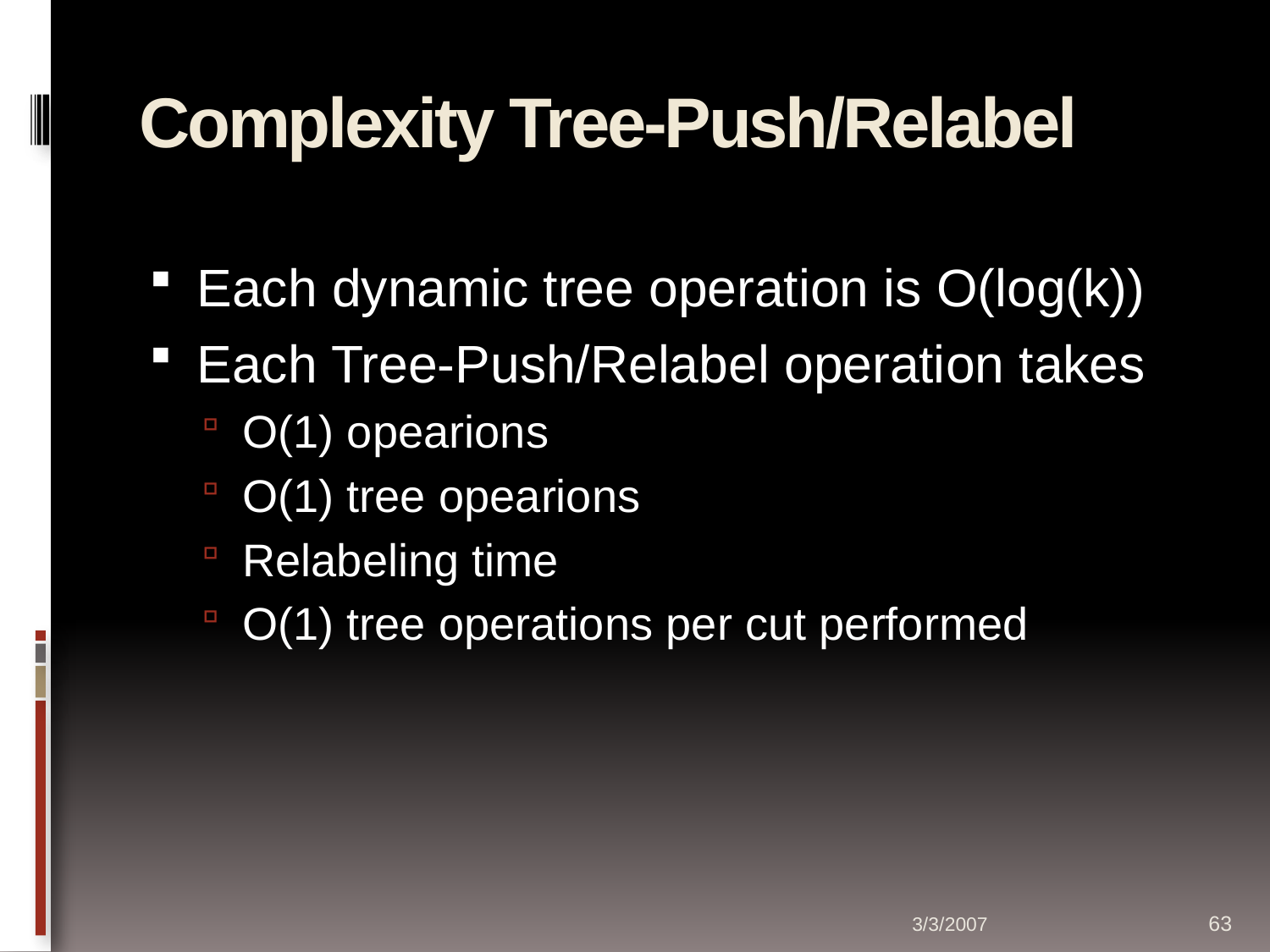

# Complexity Tree-Push/Relabel
Each dynamic tree operation is O(log(k))
Each Tree-Push/Relabel operation takes
O(1) opearions
O(1) tree opearions
Relabeling time
O(1) tree operations per cut performed
3/3/2007
63